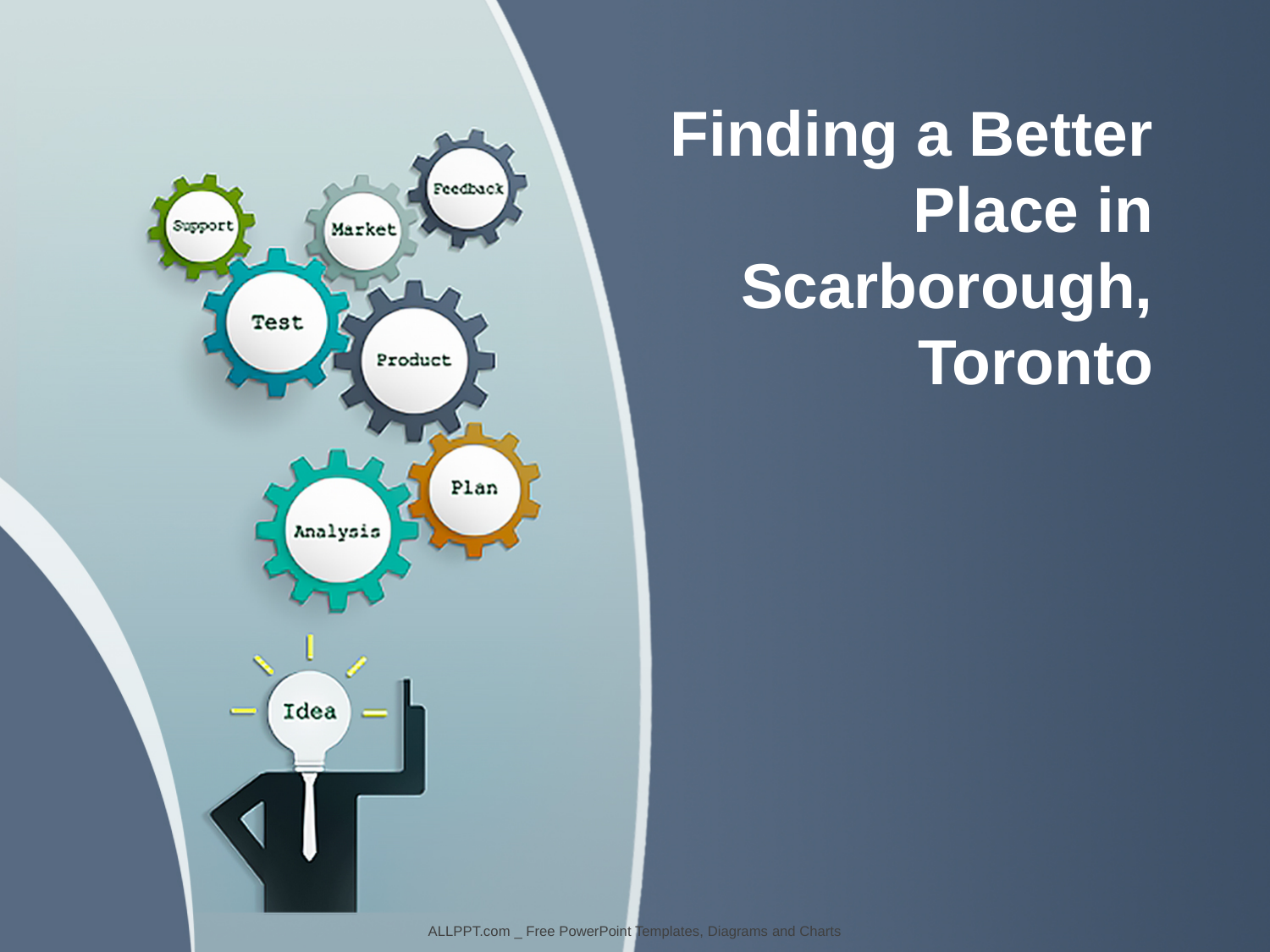

Finding a Better Place in Scarborough, Toronto
ALLPPT.com _ Free PowerPoint Templates, Diagrams and Charts